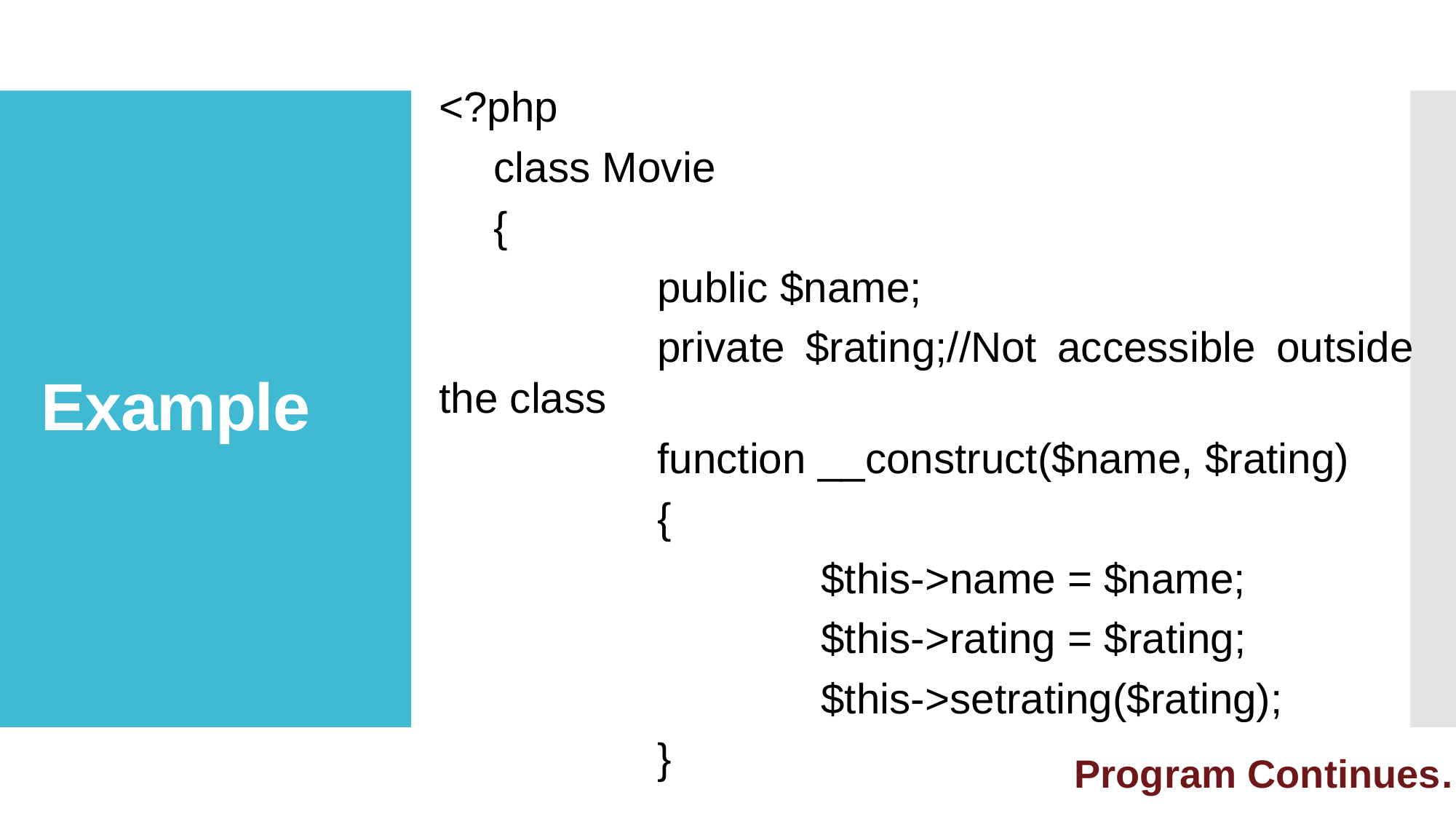

<?php
class Movie
{
		public $name;
		private $rating;//Not accessible outside the class
		function __construct($name, $rating)
		{
			$this->name = $name;
			$this->rating = $rating;
			$this->setrating($rating);
		}
# Example
Program Continues…